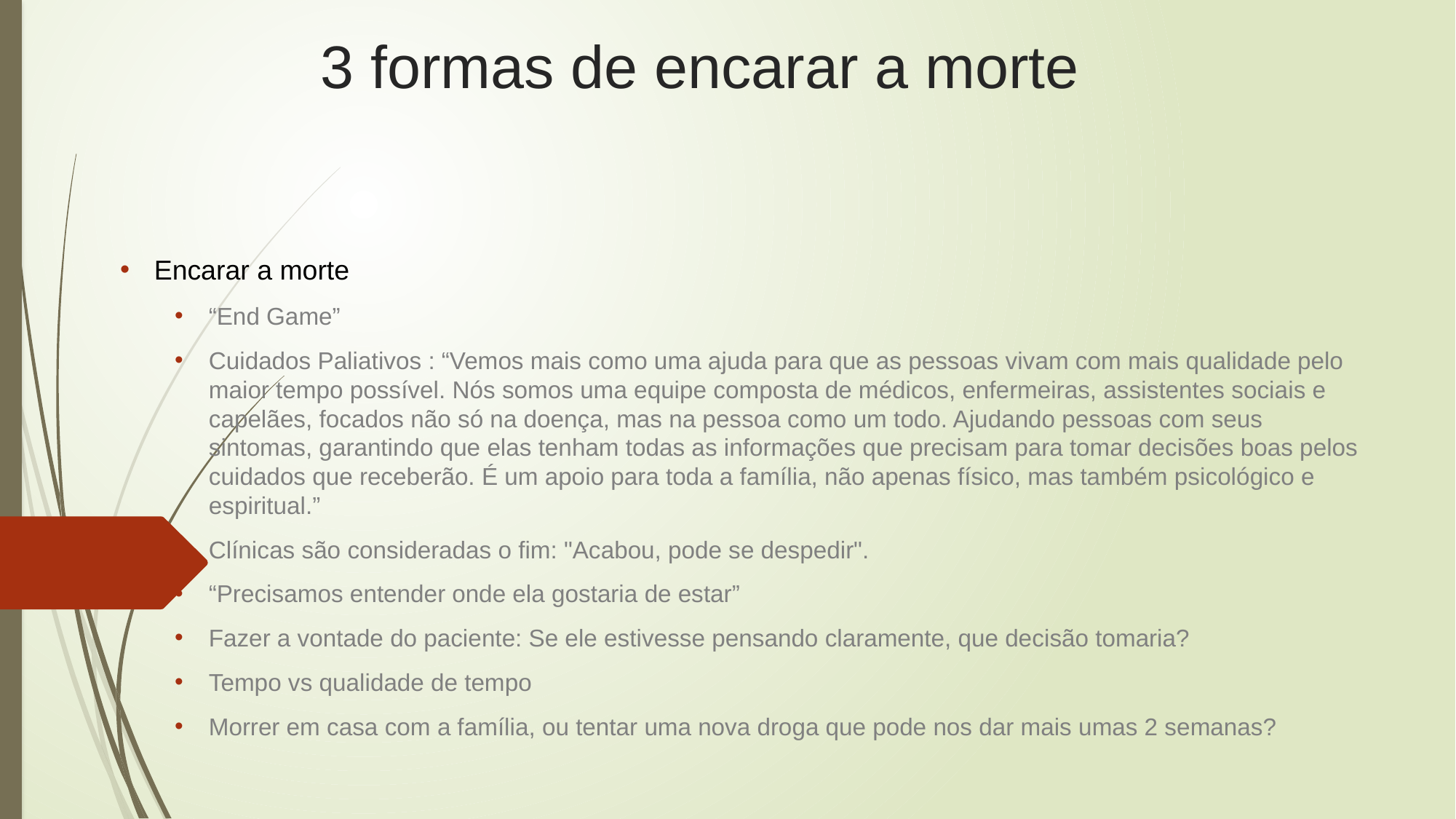

# 3 formas de encarar a morte
Encarar a morte
“End Game”
Cuidados Paliativos : “Vemos mais como uma ajuda para que as pessoas vivam com mais qualidade pelo maior tempo possível. Nós somos uma equipe composta de médicos, enfermeiras, assistentes sociais e capelães, focados não só na doença, mas na pessoa como um todo. Ajudando pessoas com seus sintomas, garantindo que elas tenham todas as informações que precisam para tomar decisões boas pelos cuidados que receberão. É um apoio para toda a família, não apenas físico, mas também psicológico e espiritual.”
Clínicas são consideradas o fim: "Acabou, pode se despedir".
“Precisamos entender onde ela gostaria de estar”
Fazer a vontade do paciente: Se ele estivesse pensando claramente, que decisão tomaria?
Tempo vs qualidade de tempo
Morrer em casa com a família, ou tentar uma nova droga que pode nos dar mais umas 2 semanas?